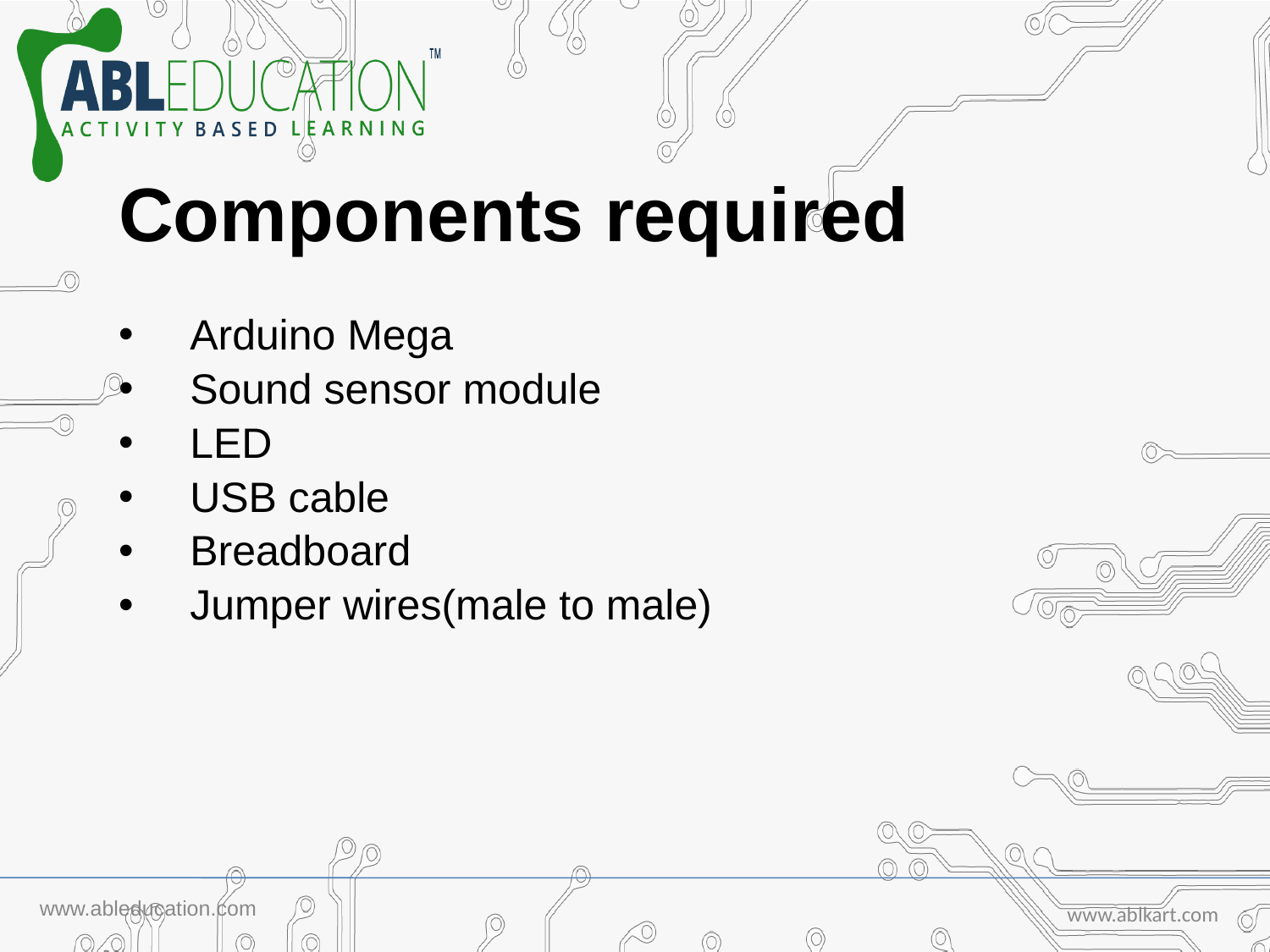

# Components required
Arduino Mega
Sound sensor module
LED
USB cable
Breadboard
Jumper wires(male to male)
www.ableducation.com
www.ablkart.com